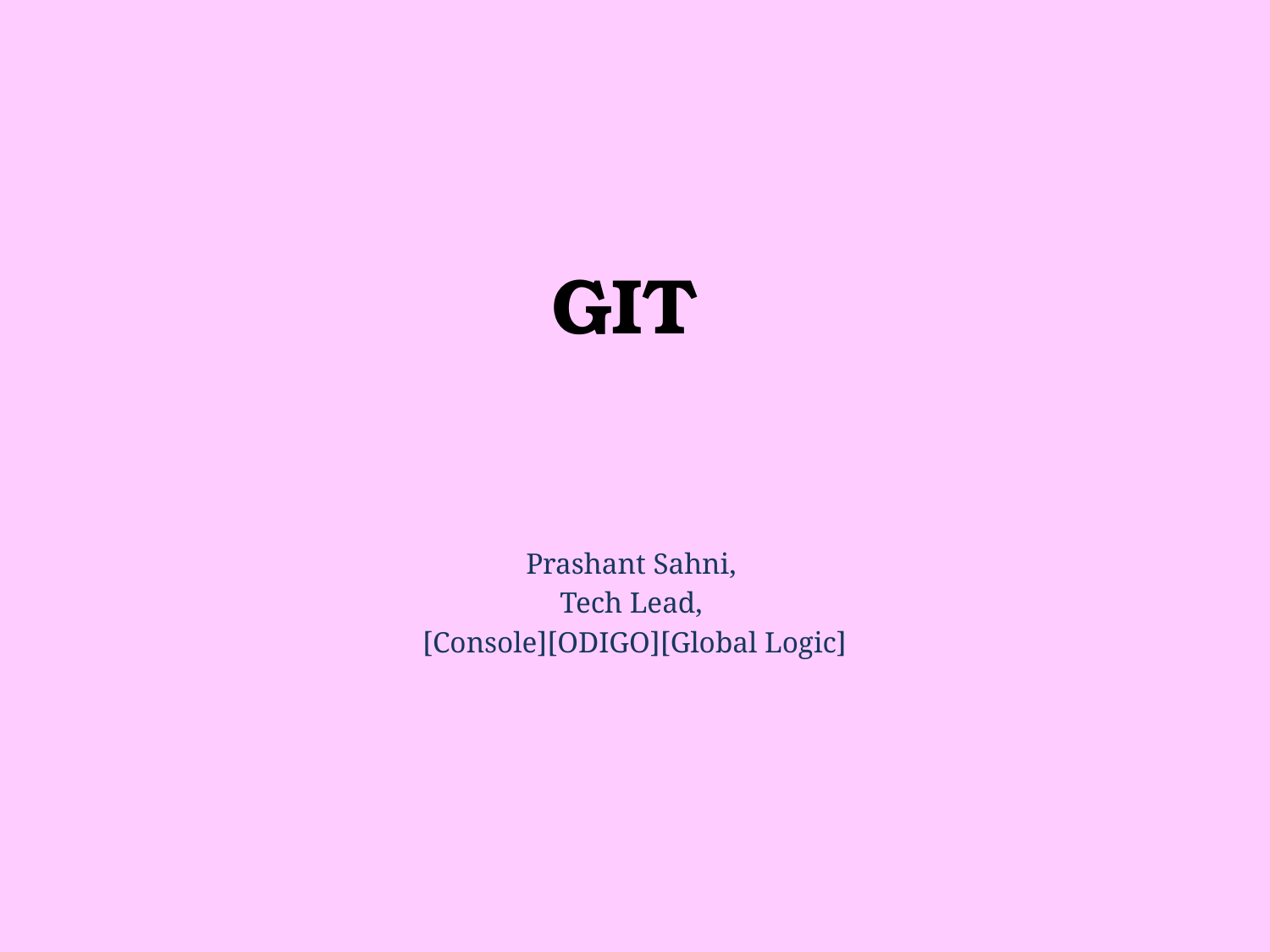

# GIT
Prashant Sahni,
Tech Lead,
[Console][ODIGO][Global Logic]